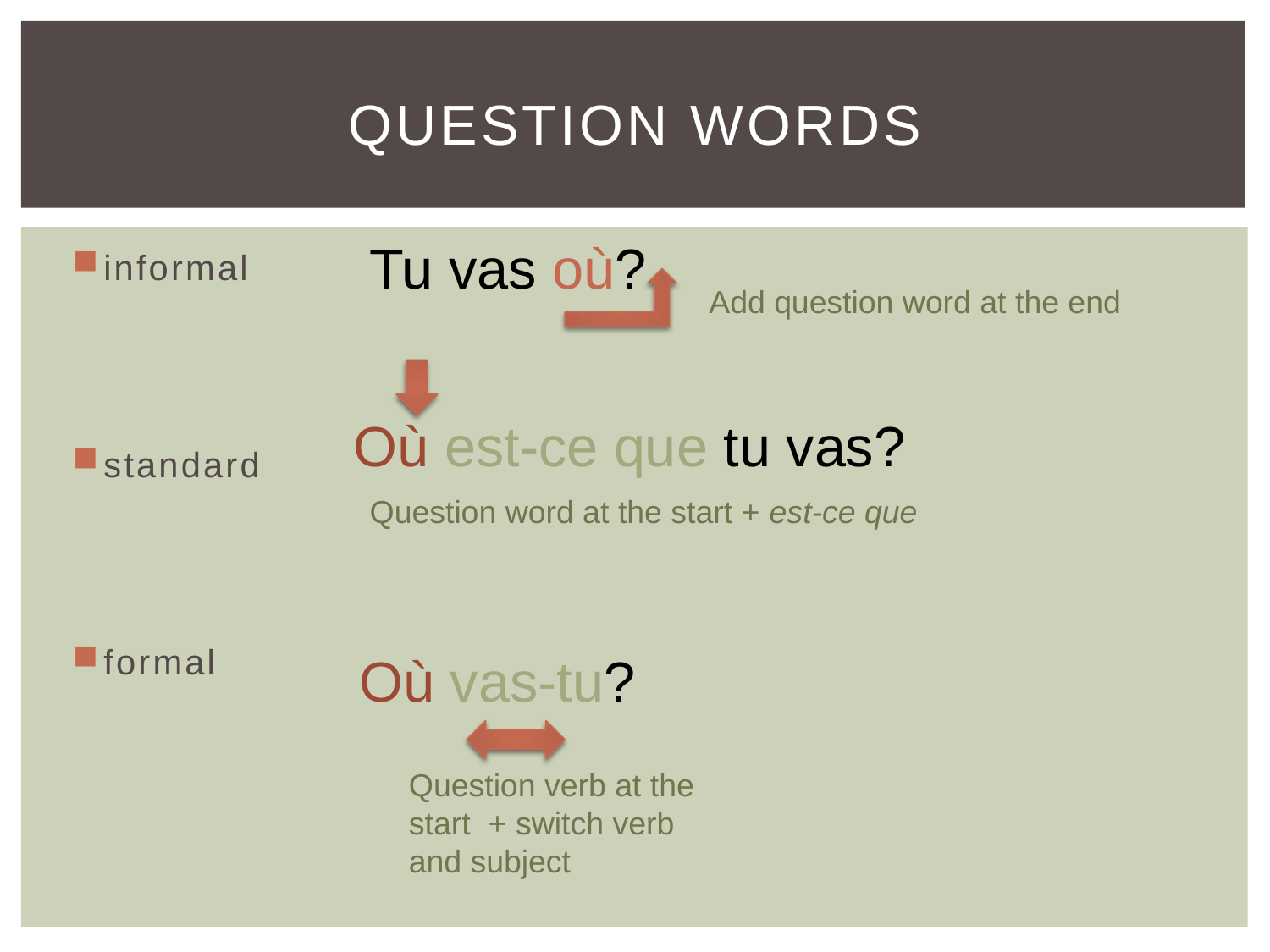

# Question words
Tu vas où?
informal

standard

formal

Add question word at the end

Où est-ce que tu vas?
Question word at the start + est-ce que
Où vas-tu?

Question verb at the start  + switch verb and subject